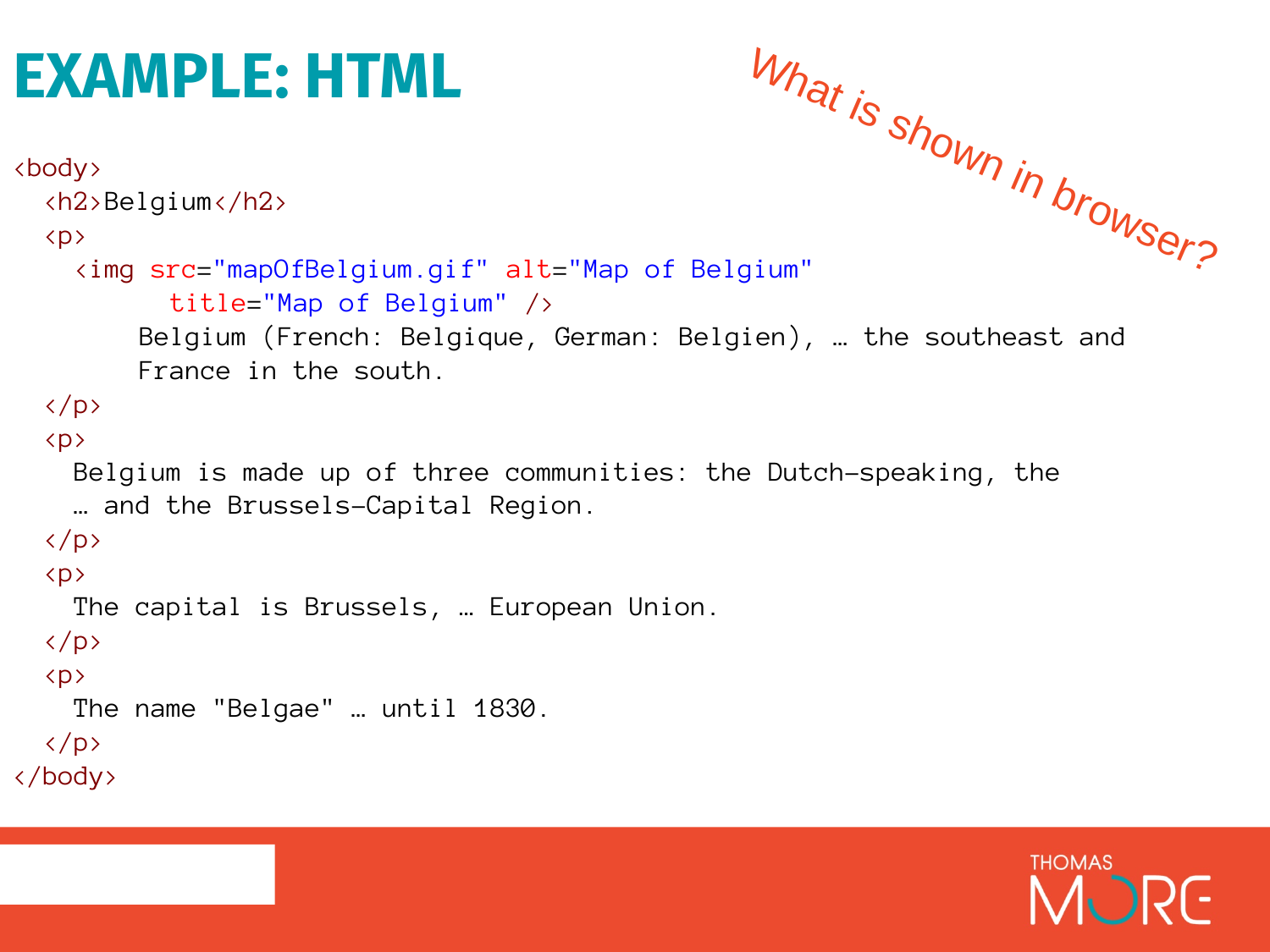

# example: HTML
What is shown in browser?
<body>
  <h2>Belgium</h2>
  <p>
    <img src="mapOfBelgium.gif" alt="Map of Belgium" 
	  title="Map of Belgium" />
    	Belgium (French: Belgique, German: Belgien), … the southeast and     	France in the south.
  </p>
  <p>
    Belgium is made up of three communities: the Dutch-speaking, the
    … and the Brussels-Capital Region.
  </p>
  <p>
    The capital is Brussels, … European Union.
  </p>
  <p>
    The name "Belgae" … until 1830.
  </p>
</body>